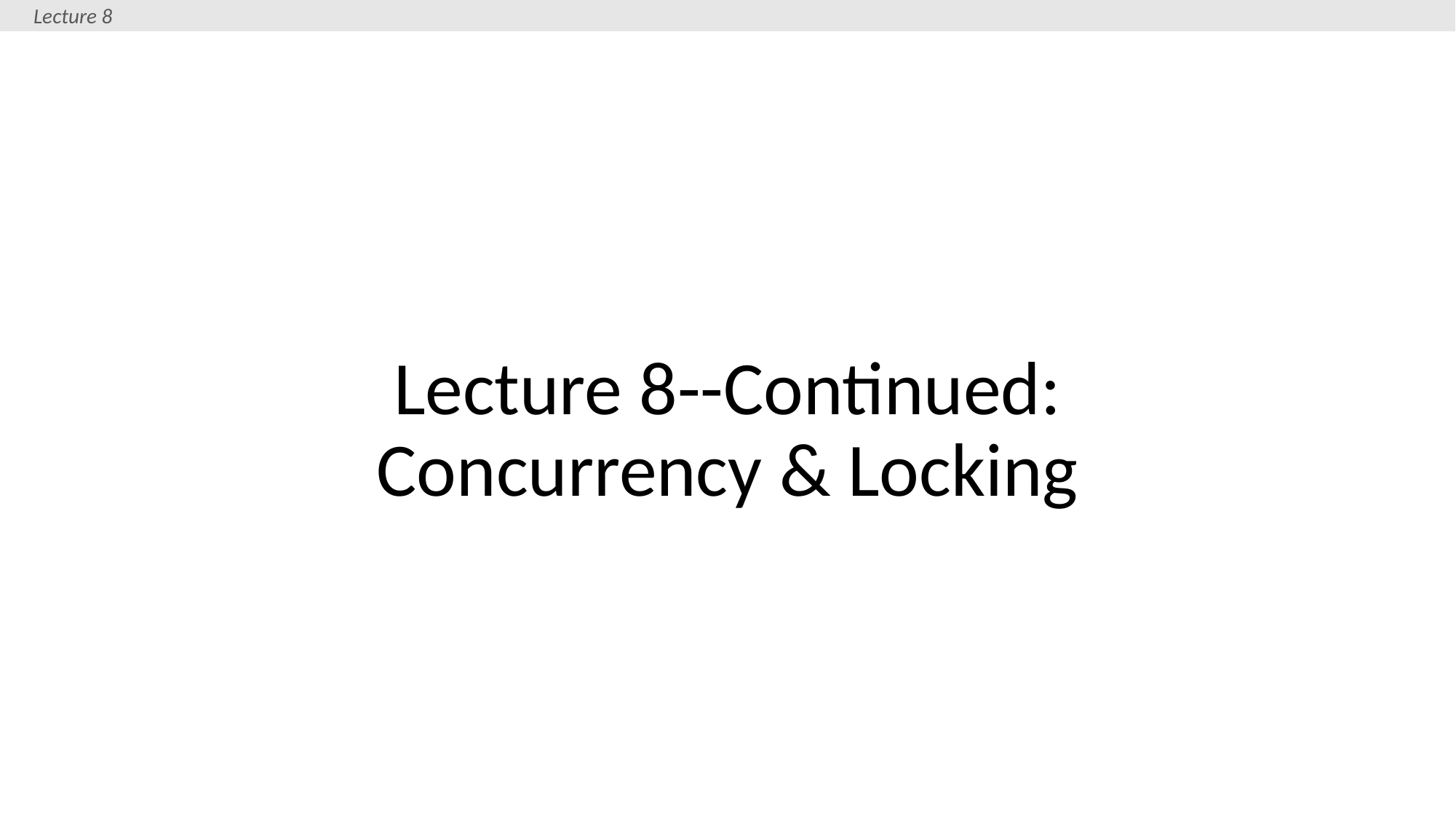

Lecture 8
# Lecture 8--Continued: Concurrency & Locking